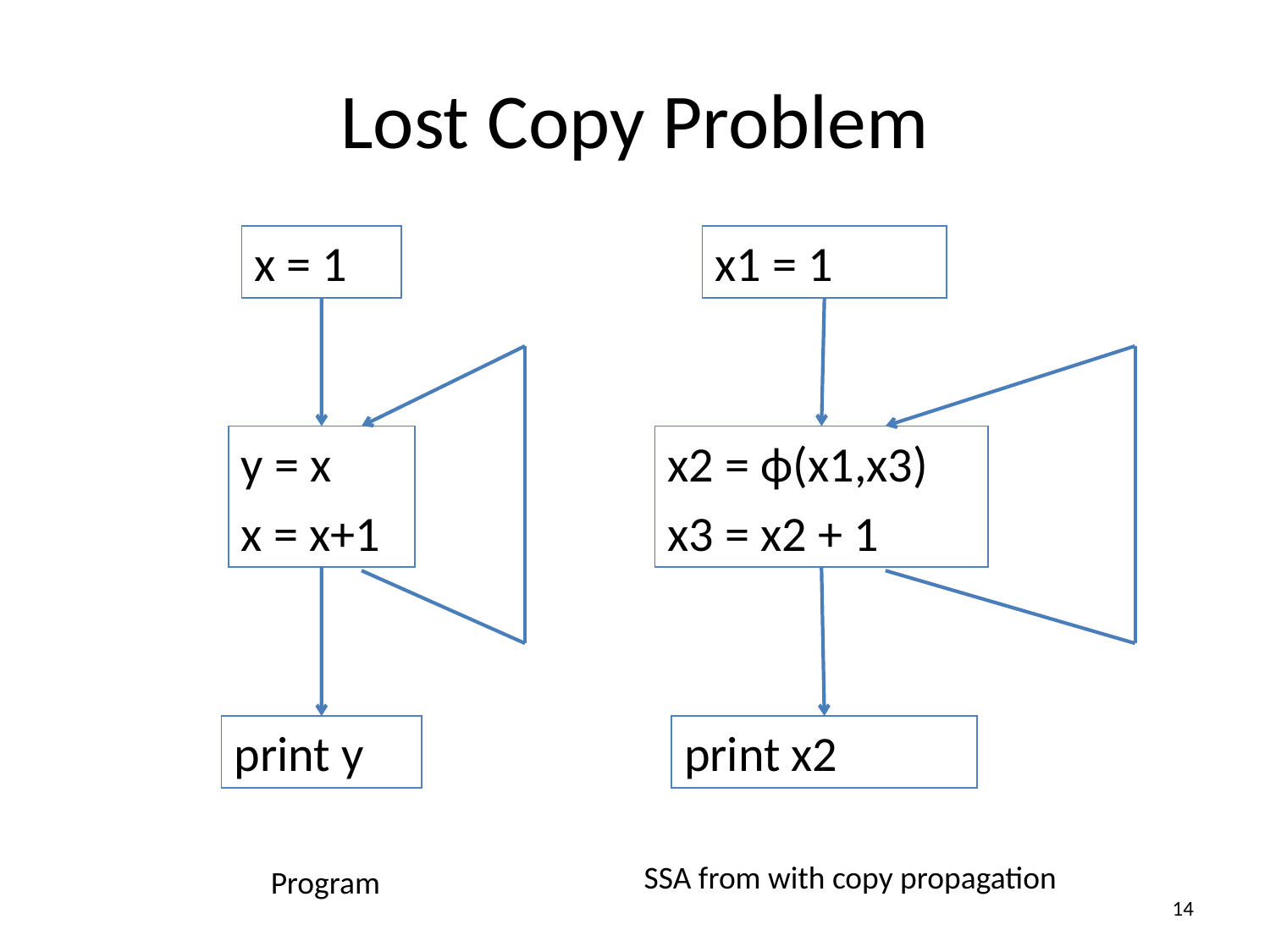

# Lost Copy Problem
x = 1
y = x
x = x+1
print y
x1 = 1
x2 = ϕ(x1,x3)
x3 = x2 + 1
print x2
SSA from with copy propagation
Program
14